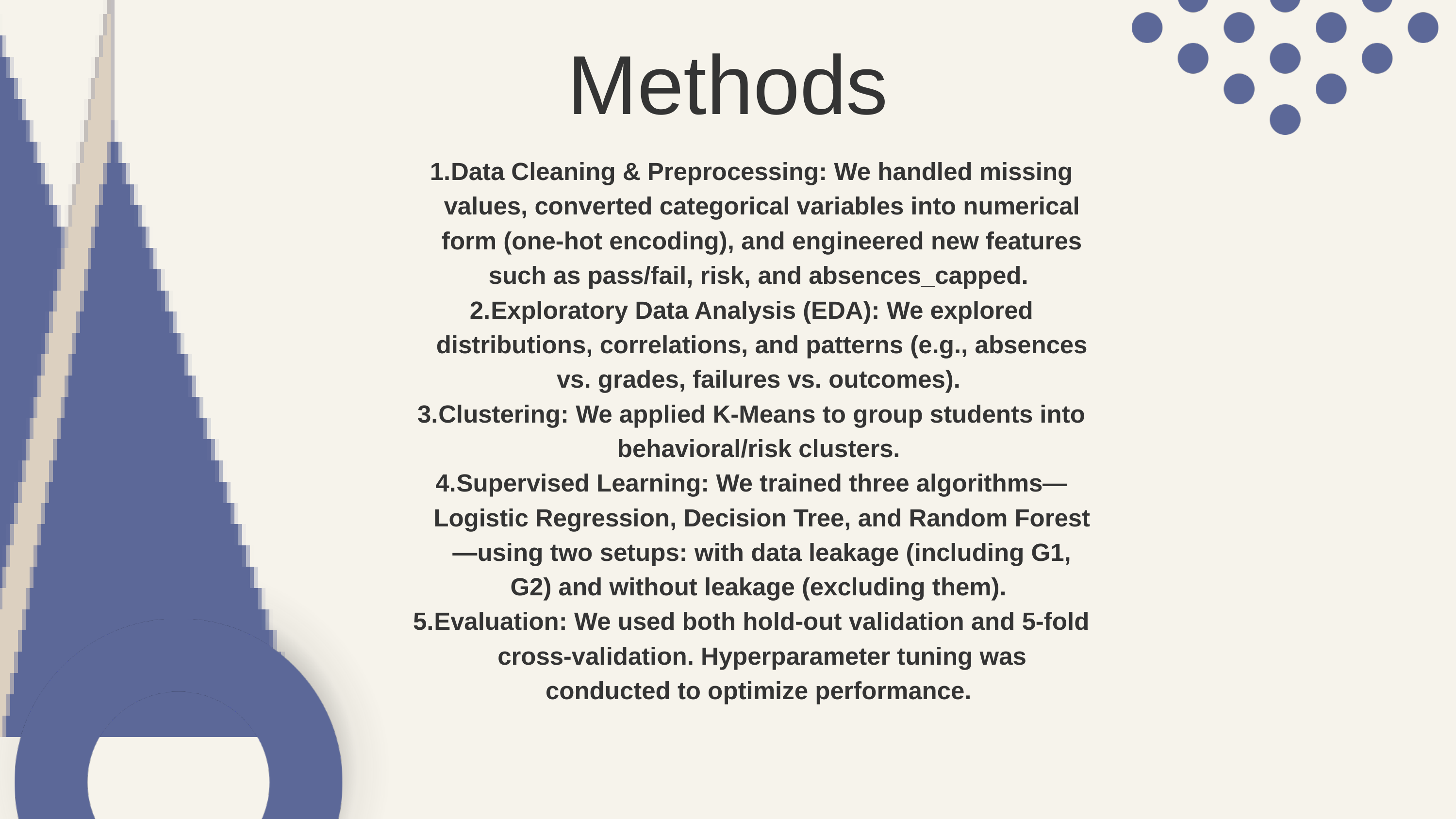

Methods
Data Cleaning & Preprocessing: We handled missing values, converted categorical variables into numerical form (one-hot encoding), and engineered new features such as pass/fail, risk, and absences_capped.
Exploratory Data Analysis (EDA): We explored distributions, correlations, and patterns (e.g., absences vs. grades, failures vs. outcomes).
Clustering: We applied K-Means to group students into behavioral/risk clusters.
Supervised Learning: We trained three algorithms—Logistic Regression, Decision Tree, and Random Forest—using two setups: with data leakage (including G1, G2) and without leakage (excluding them).
Evaluation: We used both hold-out validation and 5-fold cross-validation. Hyperparameter tuning was conducted to optimize performance.